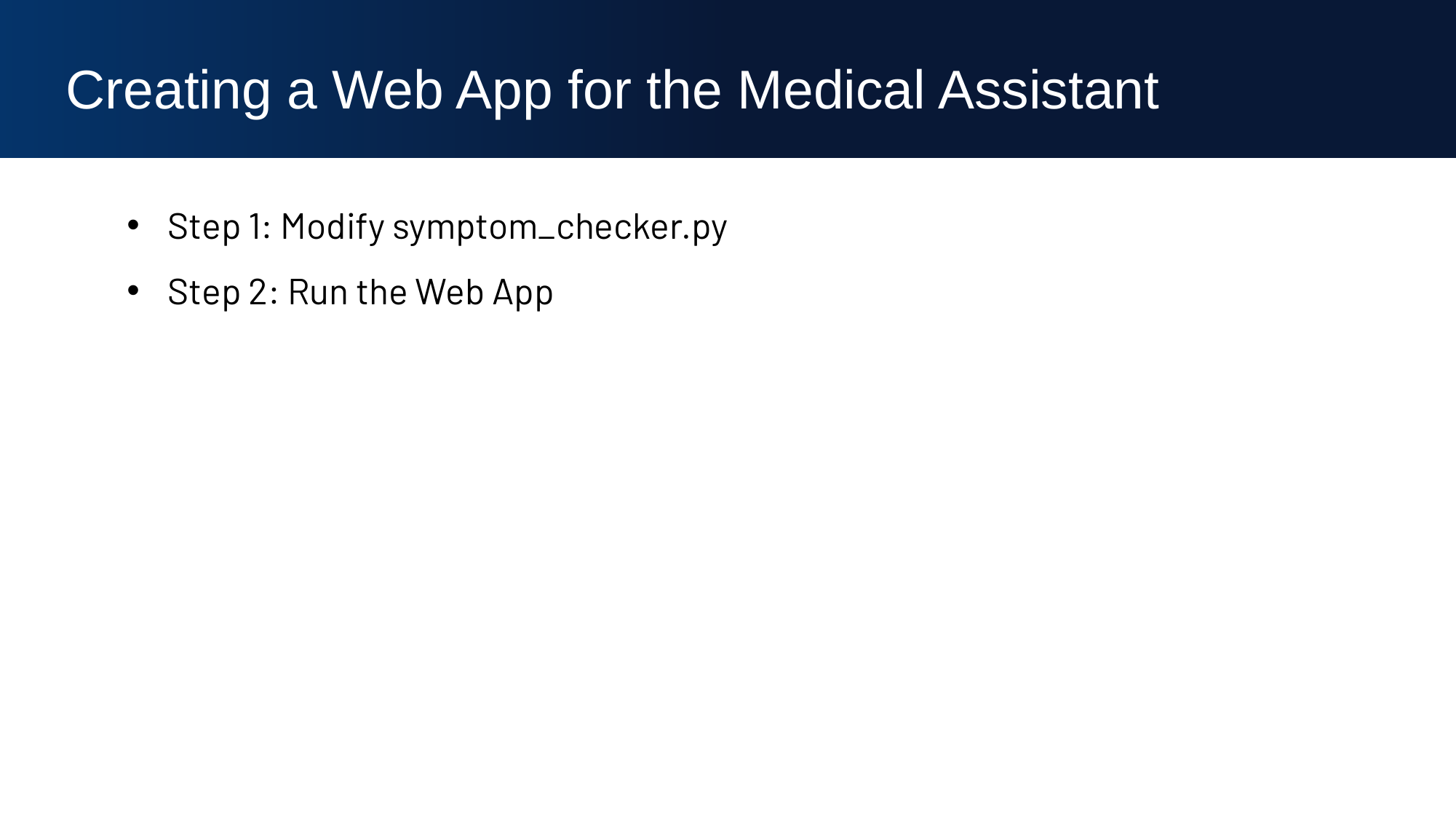

Creating a Web App for the Medical Assistant

Step 1: Modify symptom_checker.py
Step 2: Run the Web App